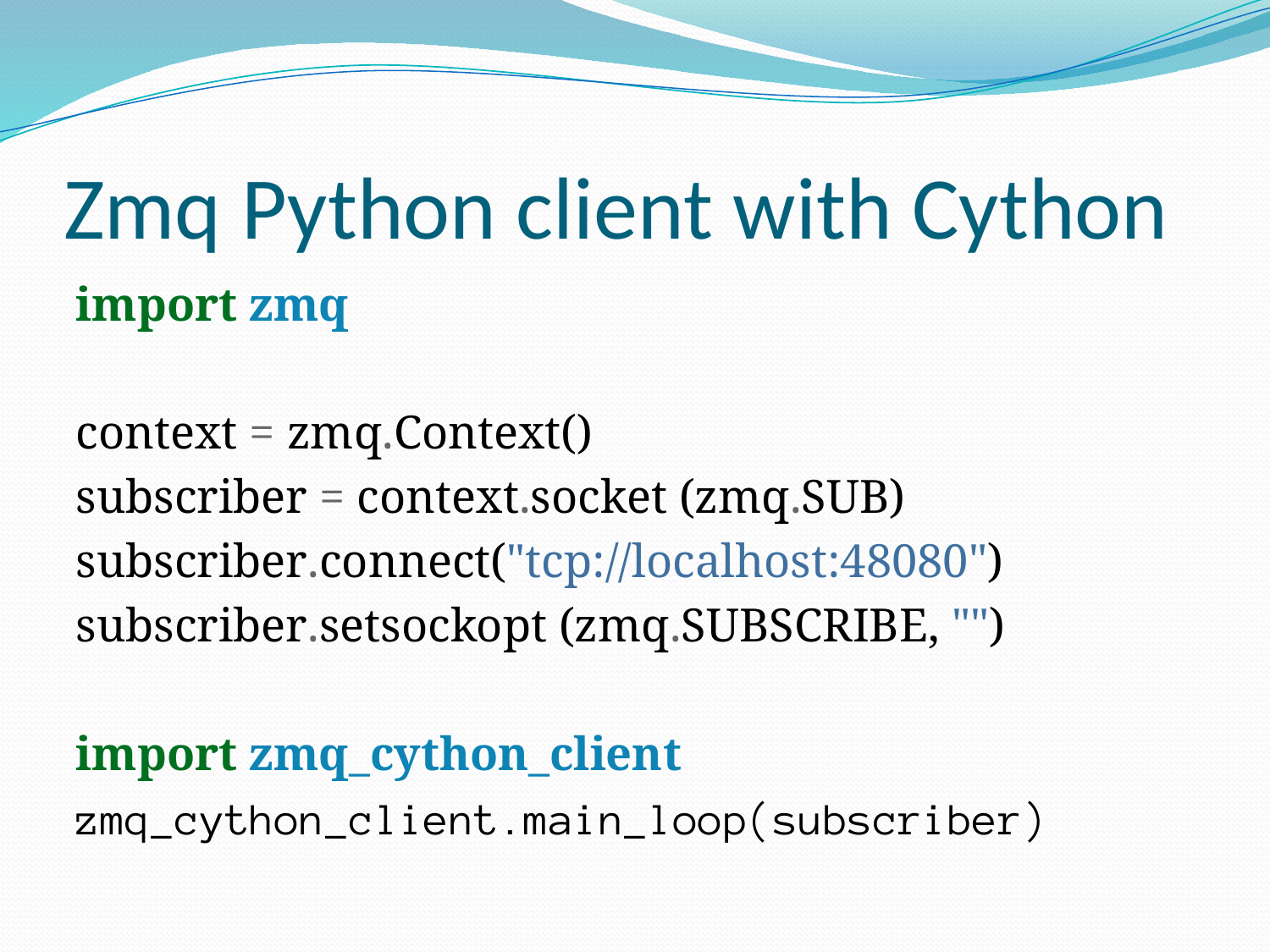

# Zmq Python client with Cython
import zmq

context = zmq.Context()
subscriber = context.socket (zmq.SUB)
subscriber.connect("tcp://localhost:48080")
subscriber.setsockopt (zmq.SUBSCRIBE, "")

import zmq_cython_client
zmq_cython_client.main_loop(subscriber)